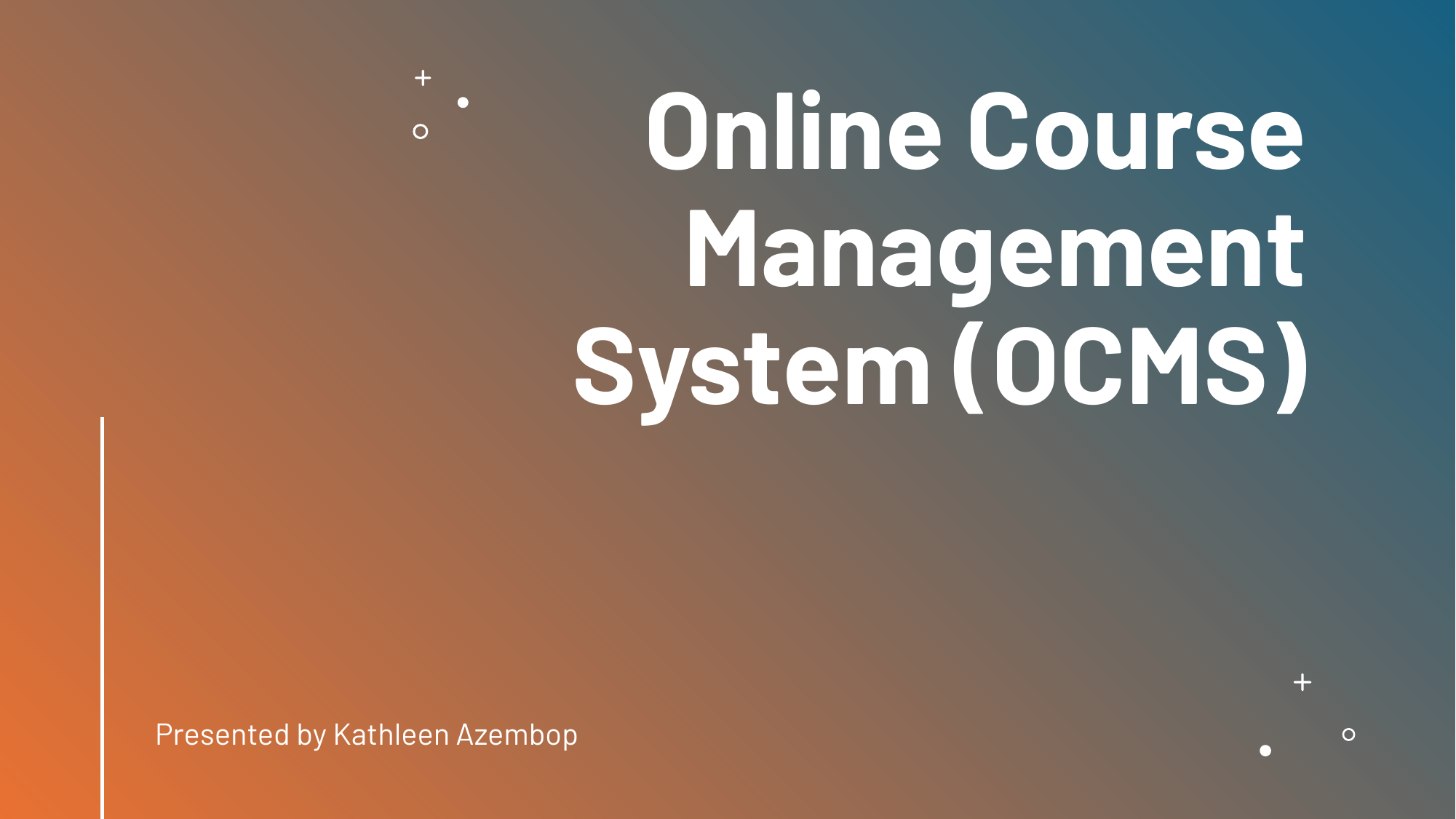

# Online Course Management System (OCMS)

Presented by Kathleen Azembop